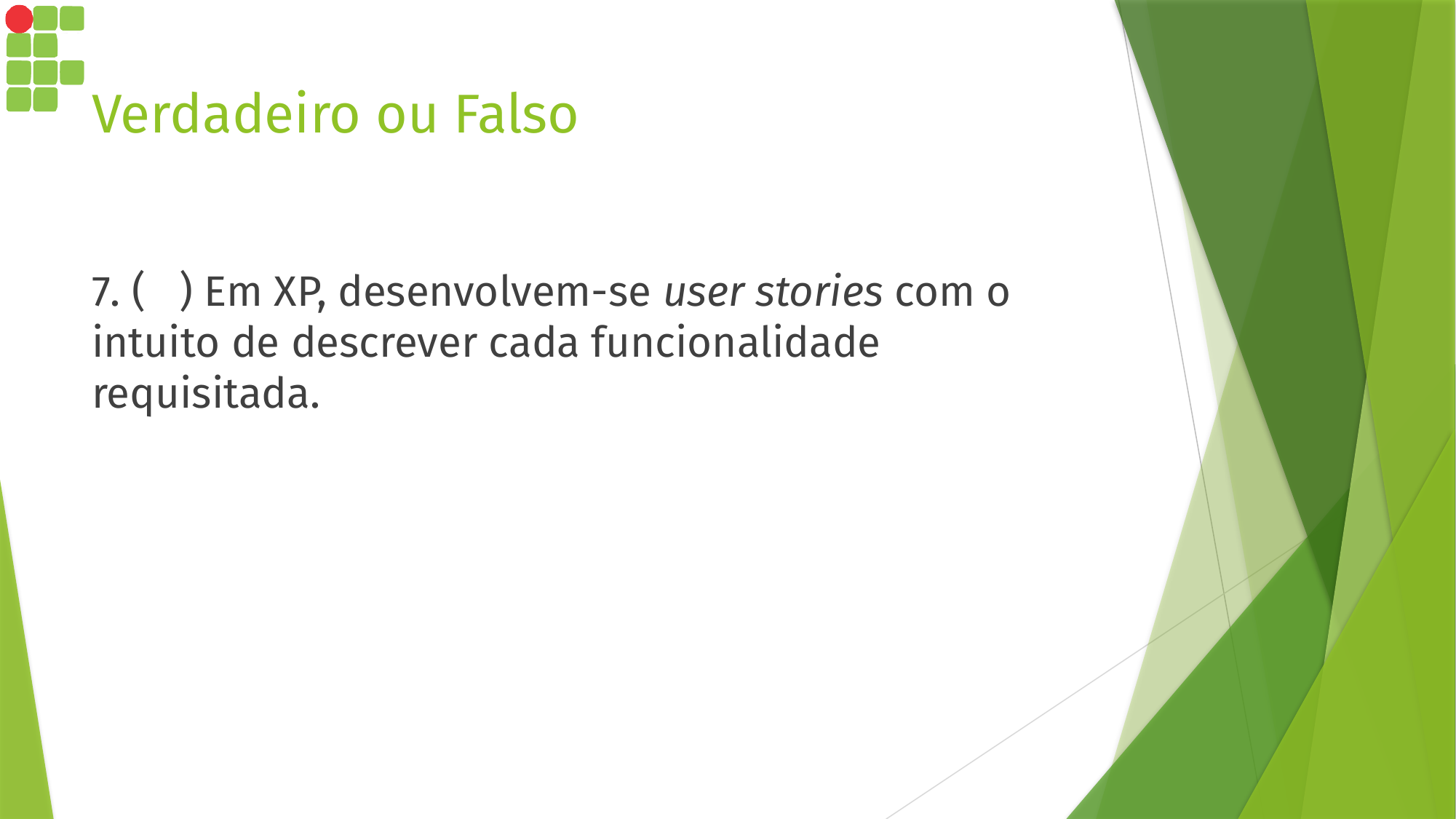

# Verdadeiro ou Falso
7. (   ) Em XP, desenvolvem-se user stories com o intuito de descrever cada funcionalidade requisitada.